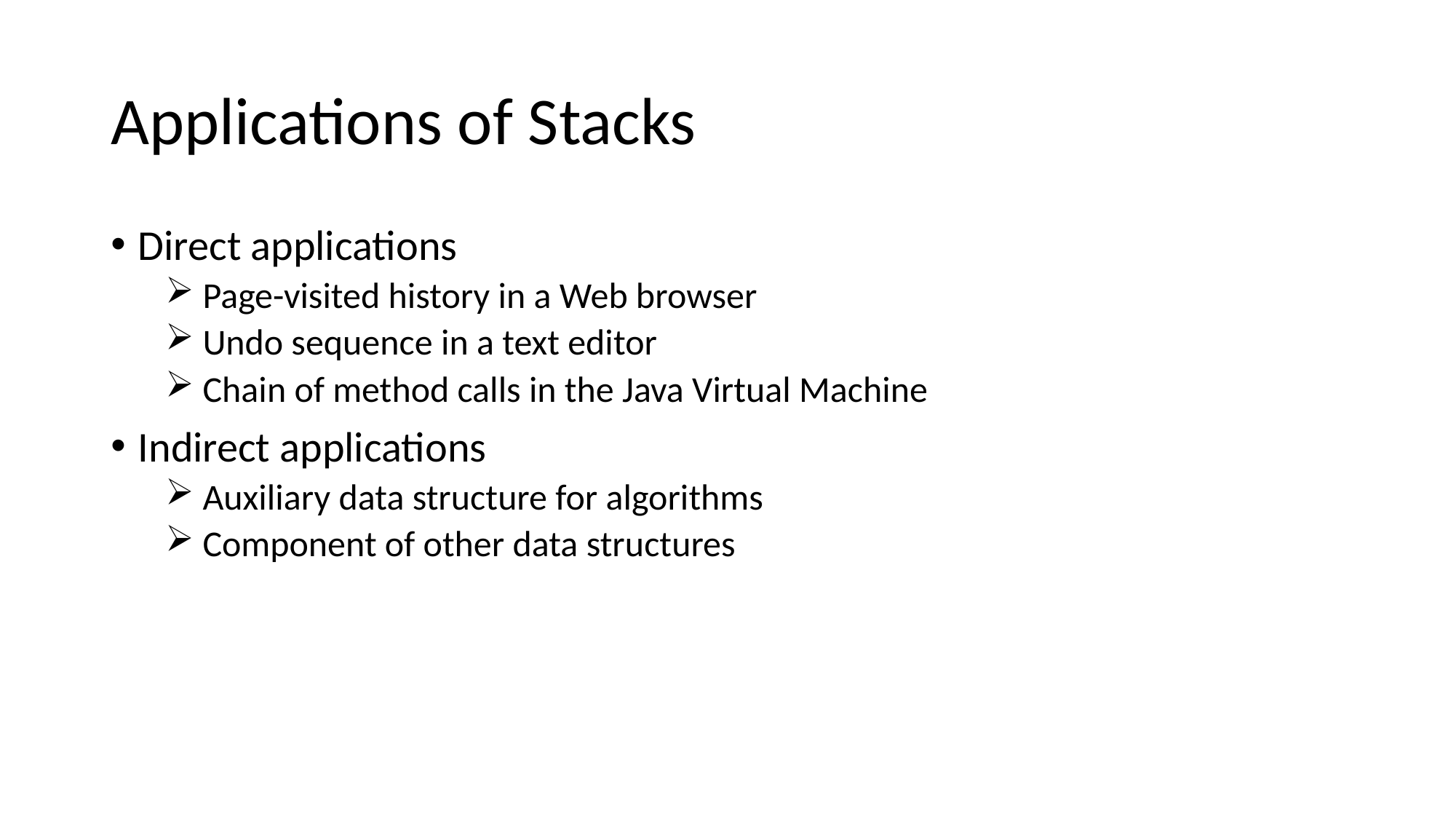

# Applications of Stacks
Direct applications
 Page-visited history in a Web browser
 Undo sequence in a text editor
 Chain of method calls in the Java Virtual Machine
Indirect applications
 Auxiliary data structure for algorithms
 Component of other data structures